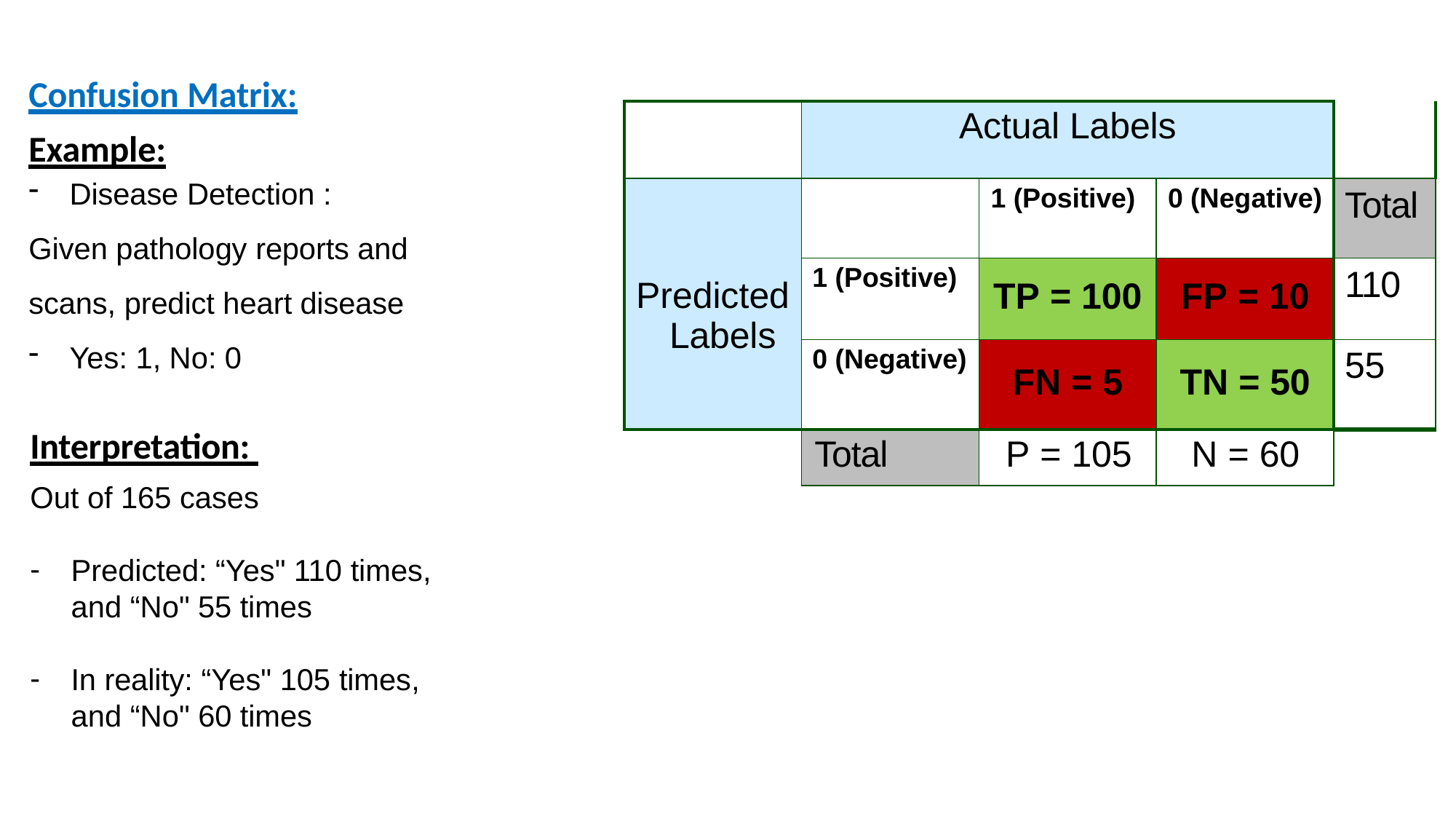

Confusion Matrix:
Example:
Disease Detection :
Given pathology reports and  scans, predict heart disease
Yes: 1, No: 0

Interpretation:
Out of 165 cases
Predicted: “Yes" 110 times, and “No" 55 times
In reality: “Yes" 105 times, and “No" 60 times
|  | Actual Labels |  |  |  |
| --- | --- | --- | --- | --- |
| Predicted Labels |  | 1 (Positive) | 0 (Negative) | Total |
|  | 1 (Positive) | TP = 100 | FP = 10 | 110 |
|  | 0 (Negative) | FN = 5 | TN = 50 | 55 |
|  | Total | P = 105 | N = 60 |  |